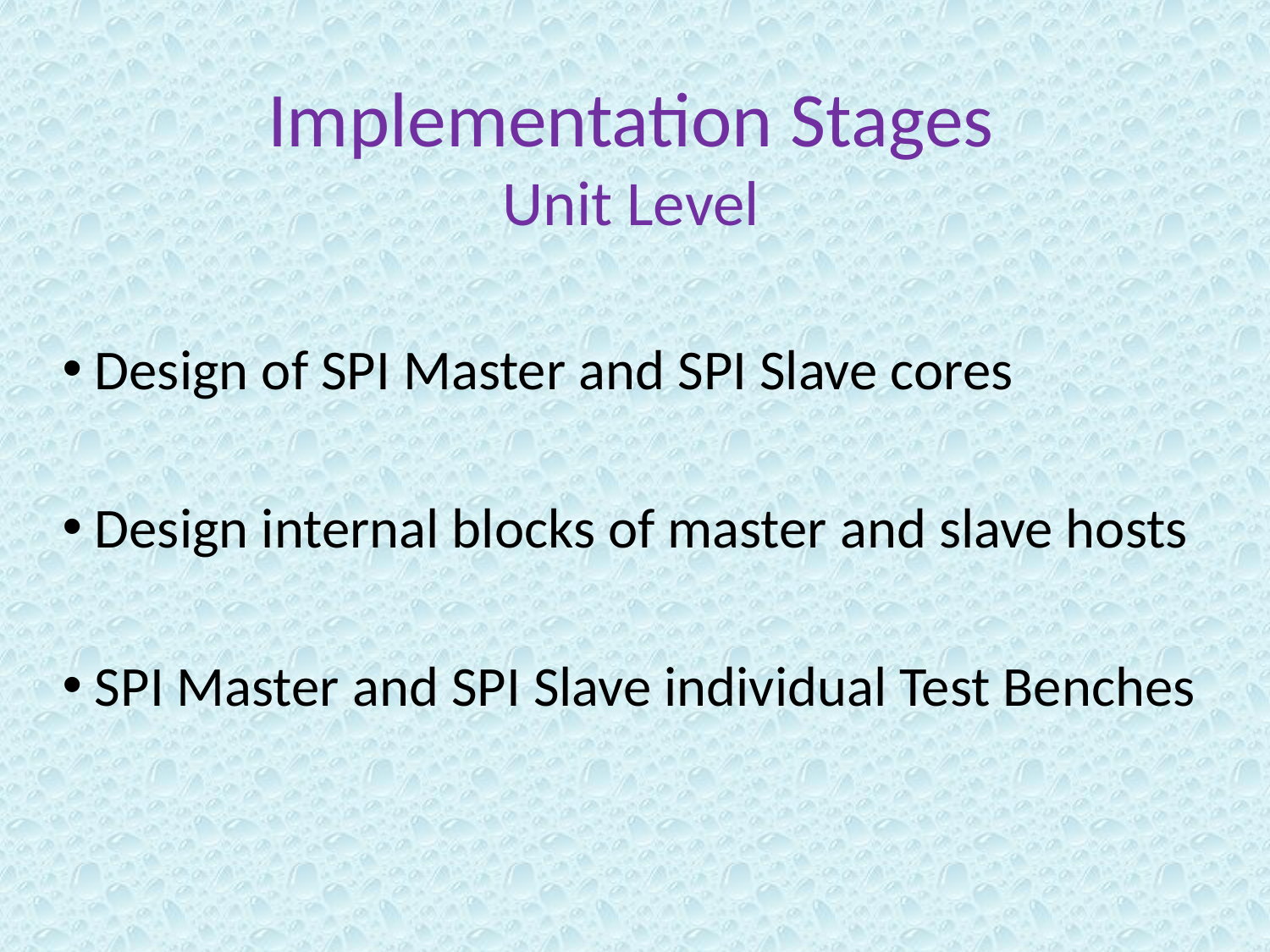

# Implementation Stages Unit Level
 Design of SPI Master and SPI Slave cores

 Design internal blocks of master and slave hosts

 SPI Master and SPI Slave individual Test Benches